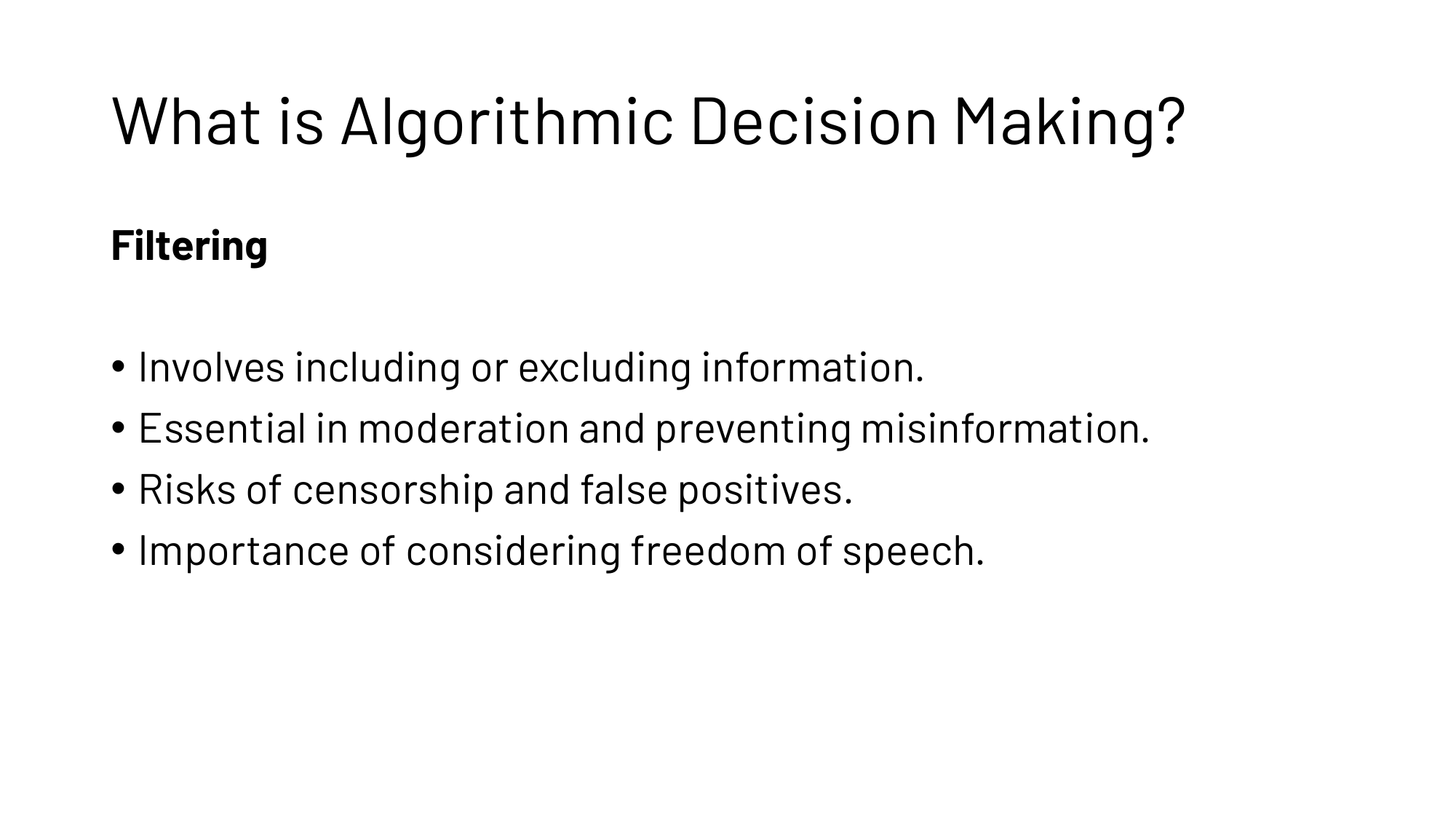

# What is Algorithmic Decision Making?
Filtering

Involves including or excluding information.
Essential in moderation and preventing misinformation.
Risks of censorship and false positives.
Importance of considering freedom of speech.